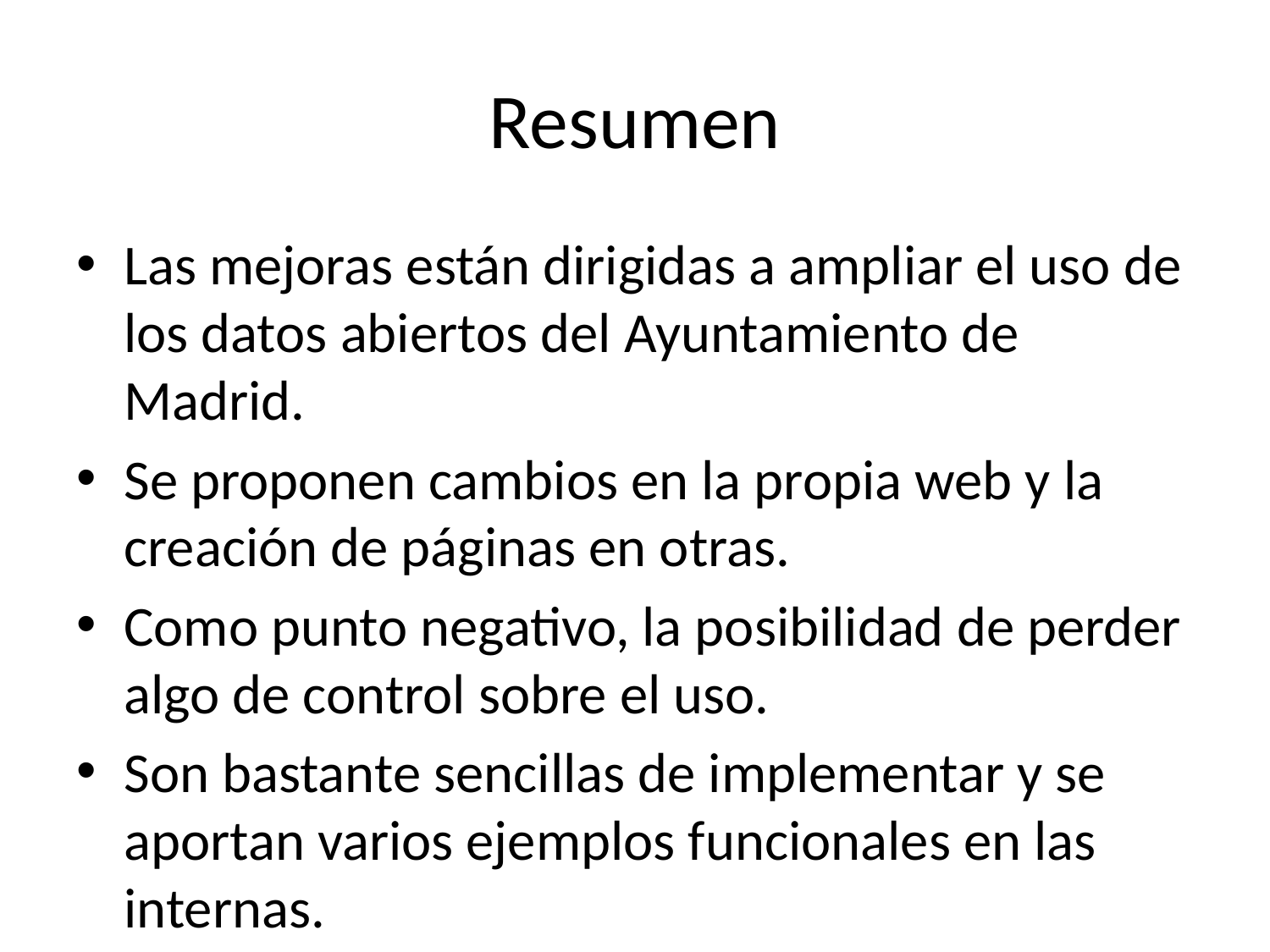

# Resumen
Las mejoras están dirigidas a ampliar el uso de los datos abiertos del Ayuntamiento de Madrid.
Se proponen cambios en la propia web y la creación de páginas en otras.
Como punto negativo, la posibilidad de perder algo de control sobre el uso.
Son bastante sencillas de implementar y se aportan varios ejemplos funcionales en las internas.